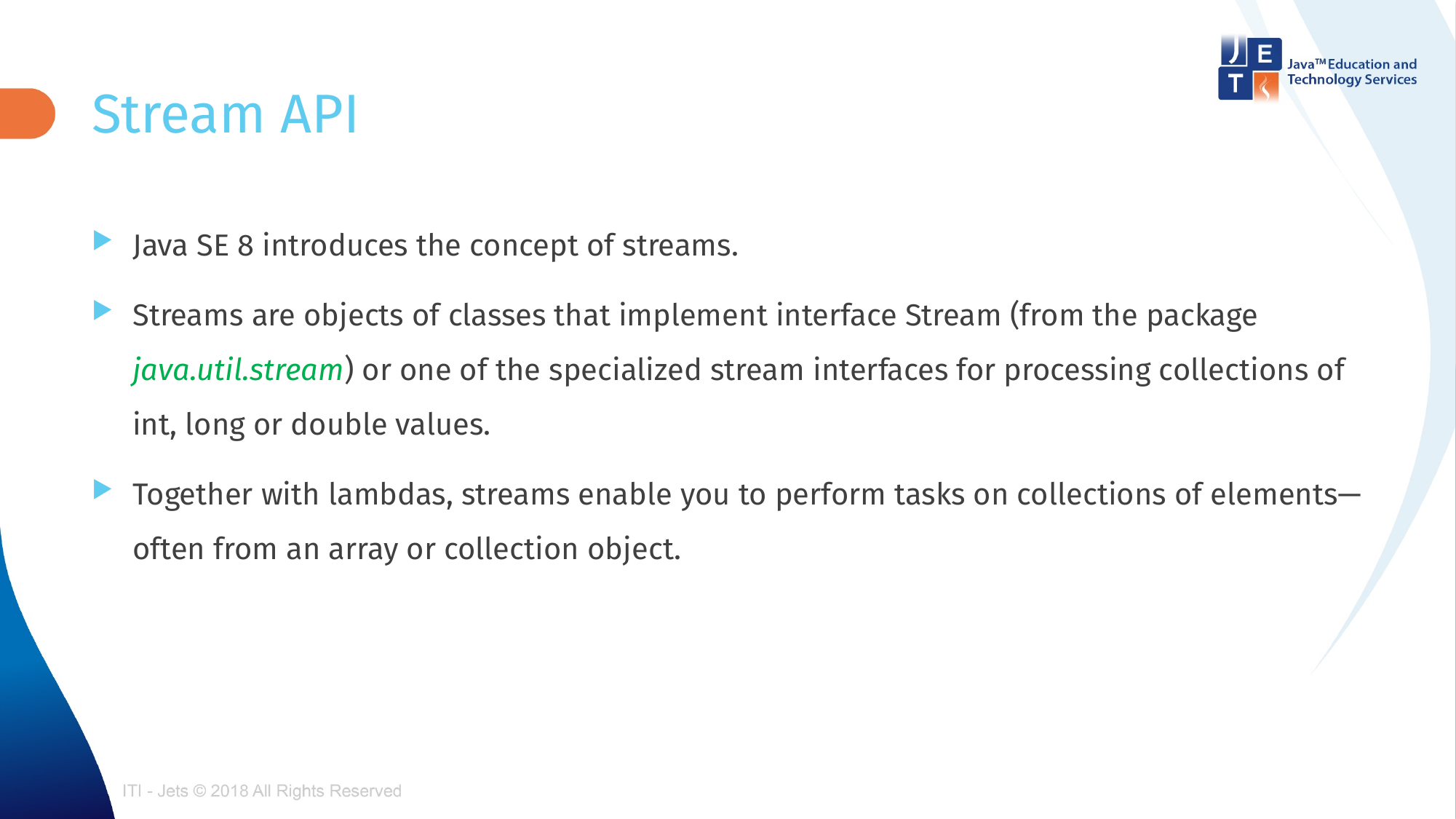

# Stream API
Java SE 8 introduces the concept of streams.
Streams are objects of classes that implement interface Stream (from the package java.util.stream) or one of the specialized stream interfaces for processing collections of int, long or double values.
Together with lambdas, streams enable you to perform tasks on collections of elements—often from an array or collection object.